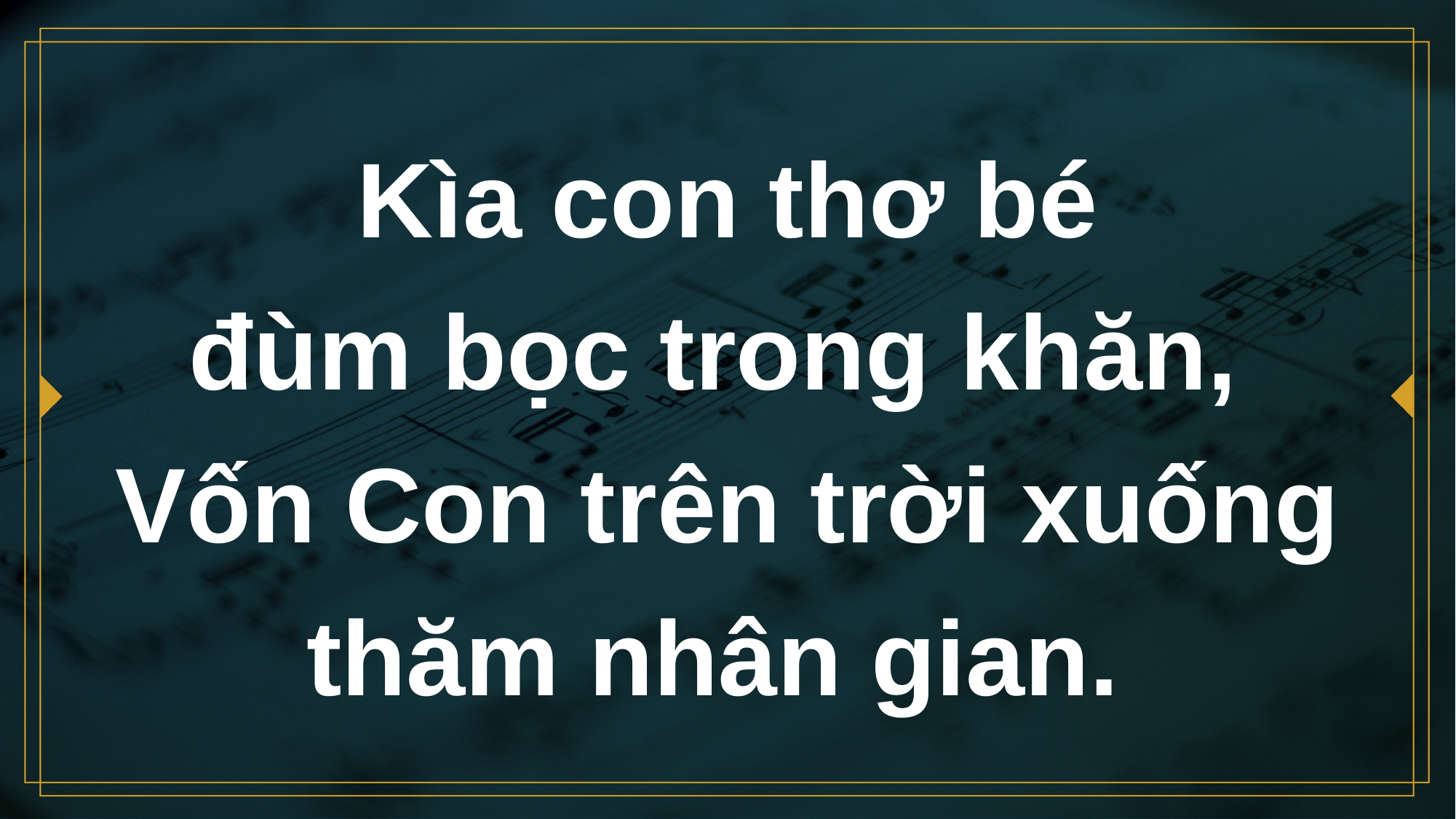

# Kìa con thơ bé đùm bọc trong khăn, Vốn Con trên trời xuống thăm nhân gian.